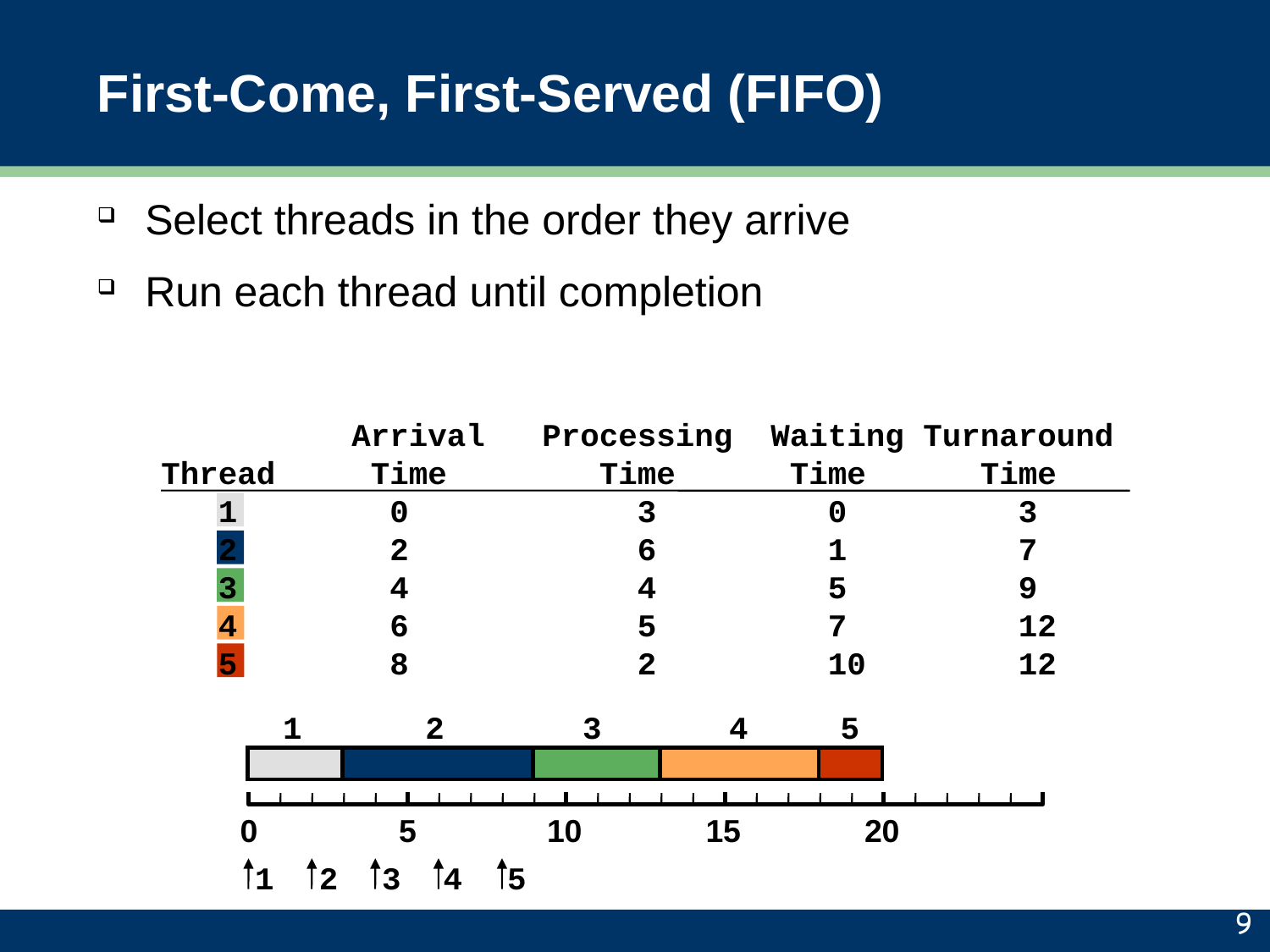

# First-Come, First-Served (FIFO)
Select threads in the order they arrive
Run each thread until completion
           Arrival   Processing  Waiting Turnaround
 Thread     Time        Time      Time      Time
    1        0            3         0         3
    2        2            6         1         7
    3        4            4         5         9
    4        6            5         7         12
    5        8            2         10        12

1
2
3
4
5

0
5
10
15
20
1
2
3
4
5

9